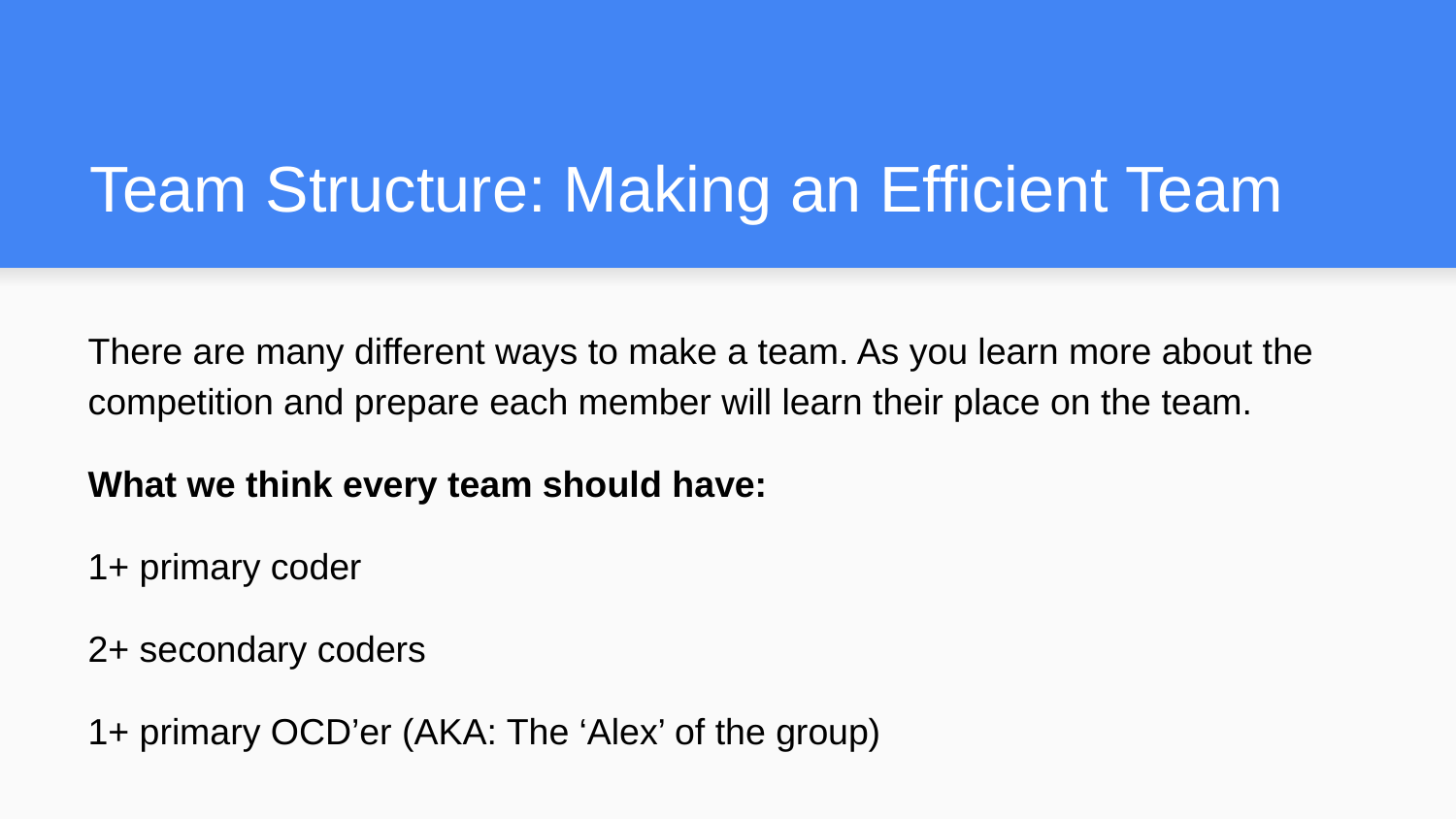

# Team Structure: Making an Efficient Team
There are many different ways to make a team. As you learn more about the competition and prepare each member will learn their place on the team.
What we think every team should have:
1+ primary coder
2+ secondary coders
1+ primary OCD’er (AKA: The ‘Alex’ of the group)